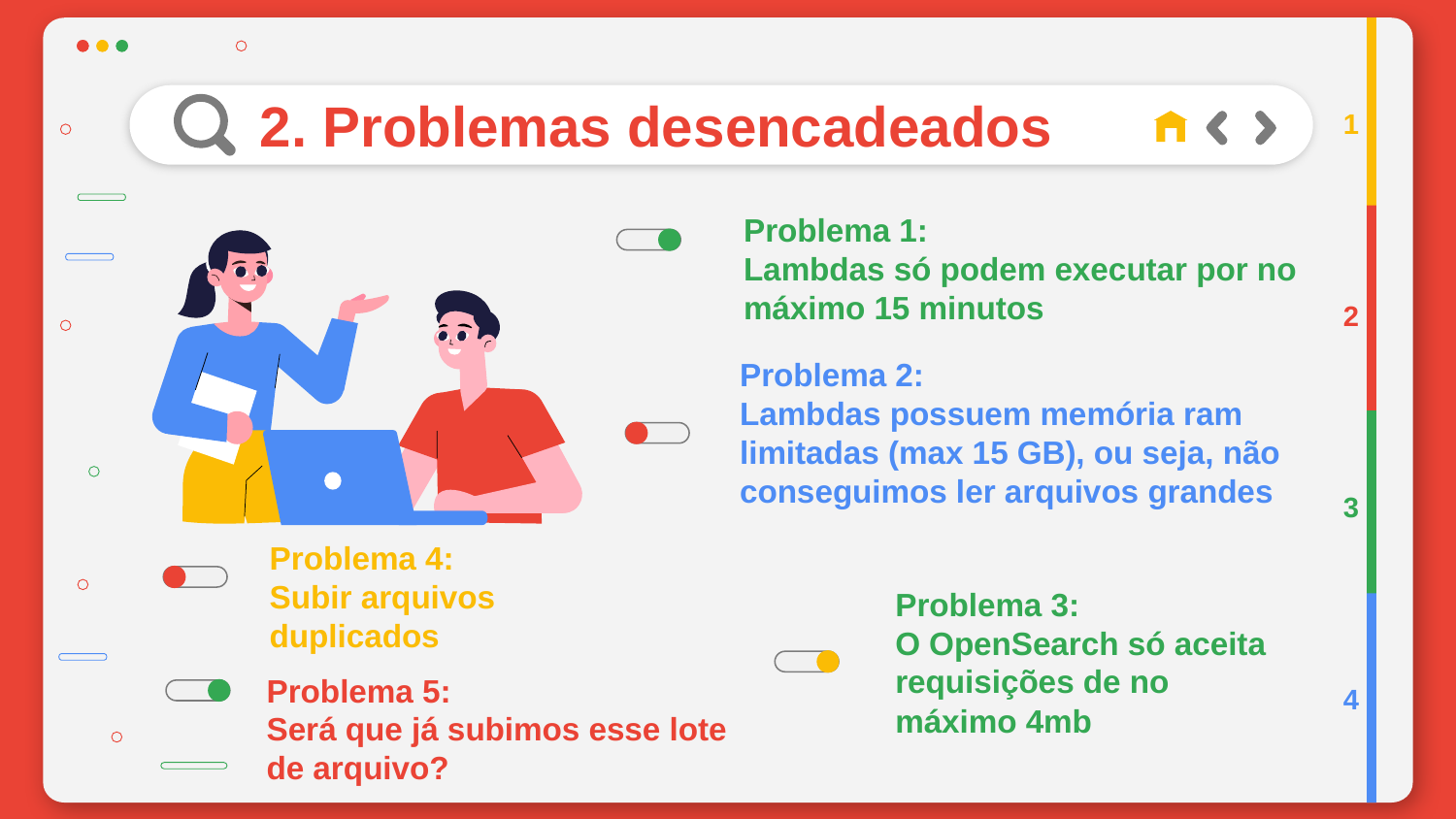

# 2. Problemas desencadeados
1

Problema 1:
Lambdas só podem executar por no máximo 15 minutos

2

Problema 2:
Lambdas possuem memória ram limitadas (max 15 GB), ou seja, não conseguimos ler arquivos grandes

3

Problema 4:
Subir arquivos duplicados
Problema 3:
O OpenSearch só aceita requisições de no máximo 4mb

Problema 5:
Será que já subimos esse lote de arquivo?

4